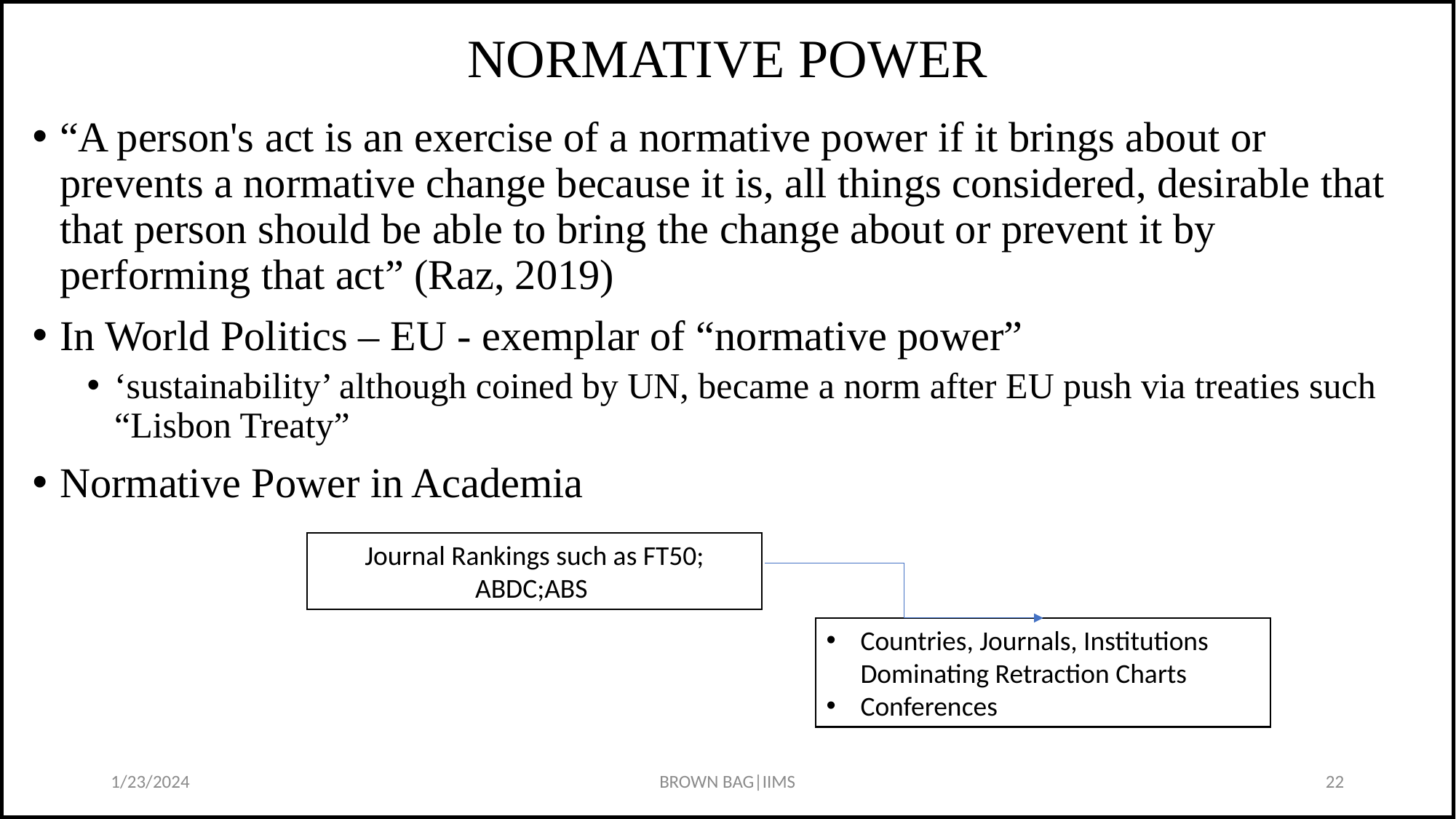

# NORMATIVE POWER
“A person's act is an exercise of a normative power if it brings about or prevents a normative change because it is, all things considered, desirable that that person should be able to bring the change about or prevent it by performing that act” (Raz, 2019)
In World Politics – EU - exemplar of “normative power”
‘sustainability’ although coined by UN, became a norm after EU push via treaties such “Lisbon Treaty”
Normative Power in Academia

Journal Rankings such as FT50; ABDC;ABS
Countries, Journals, Institutions Dominating Retraction Charts
Conferences
1/23/2024
BROWN BAG|IIMS
22